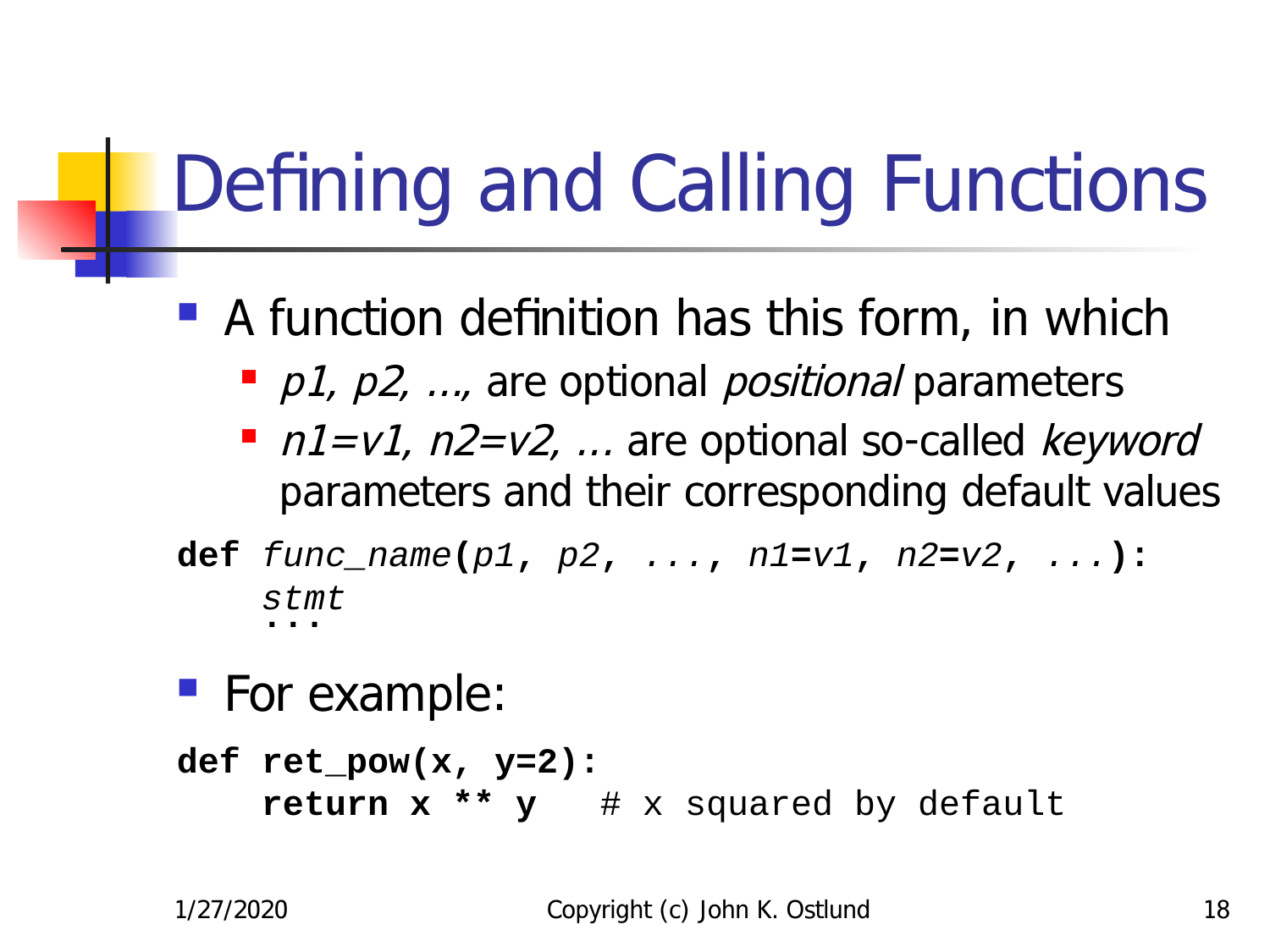

# Defining and Calling Functions
A function definition has this form, in which
p1, p2, ..., are optional positional parameters
n1=v1, n2=v2, ... are optional so-called keyword parameters and their corresponding default values

def func_name(p1, p2, ..., n1=v1, n2=v2, ...):
    stmt
    ...

For example:

def ret_pow(x, y=2):
    return x ** y   # x squared by default
1/27/2020
Copyright (c) John K. Ostlund
18